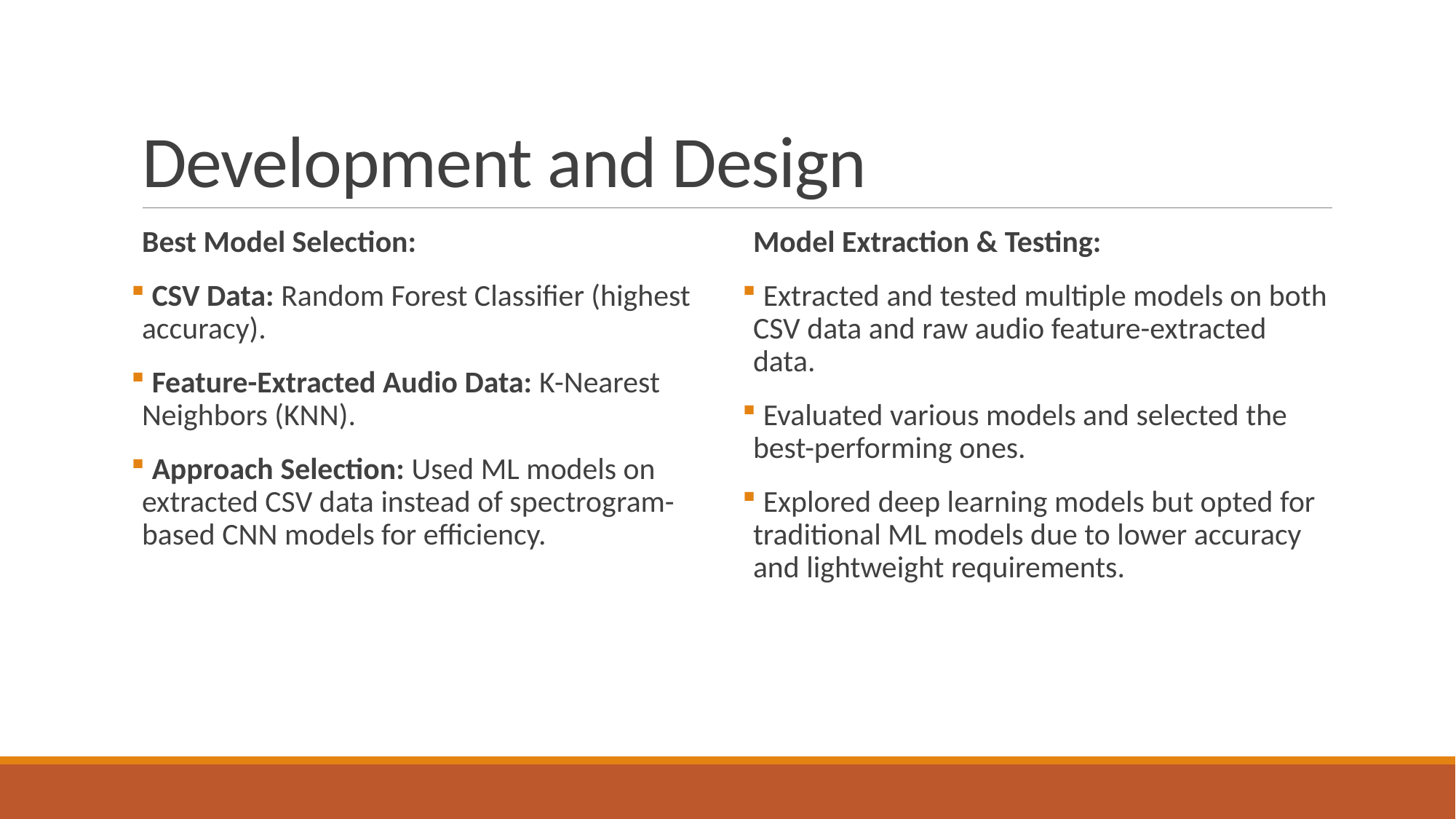

# Development and Design
Best Model Selection:
 CSV Data: Random Forest Classifier (highest accuracy).
 Feature-Extracted Audio Data: K-Nearest   Neighbors (KNN).
 Approach Selection: Used ML models on extracted CSV data instead of spectrogram-based CNN models for efficiency.

Model Extraction & Testing:
 Extracted and tested multiple models on both CSV data and raw audio feature-extracted data.
 Evaluated various models and selected the best-performing ones.
 Explored deep learning models but opted for traditional ML models due to lower accuracy and lightweight requirements.